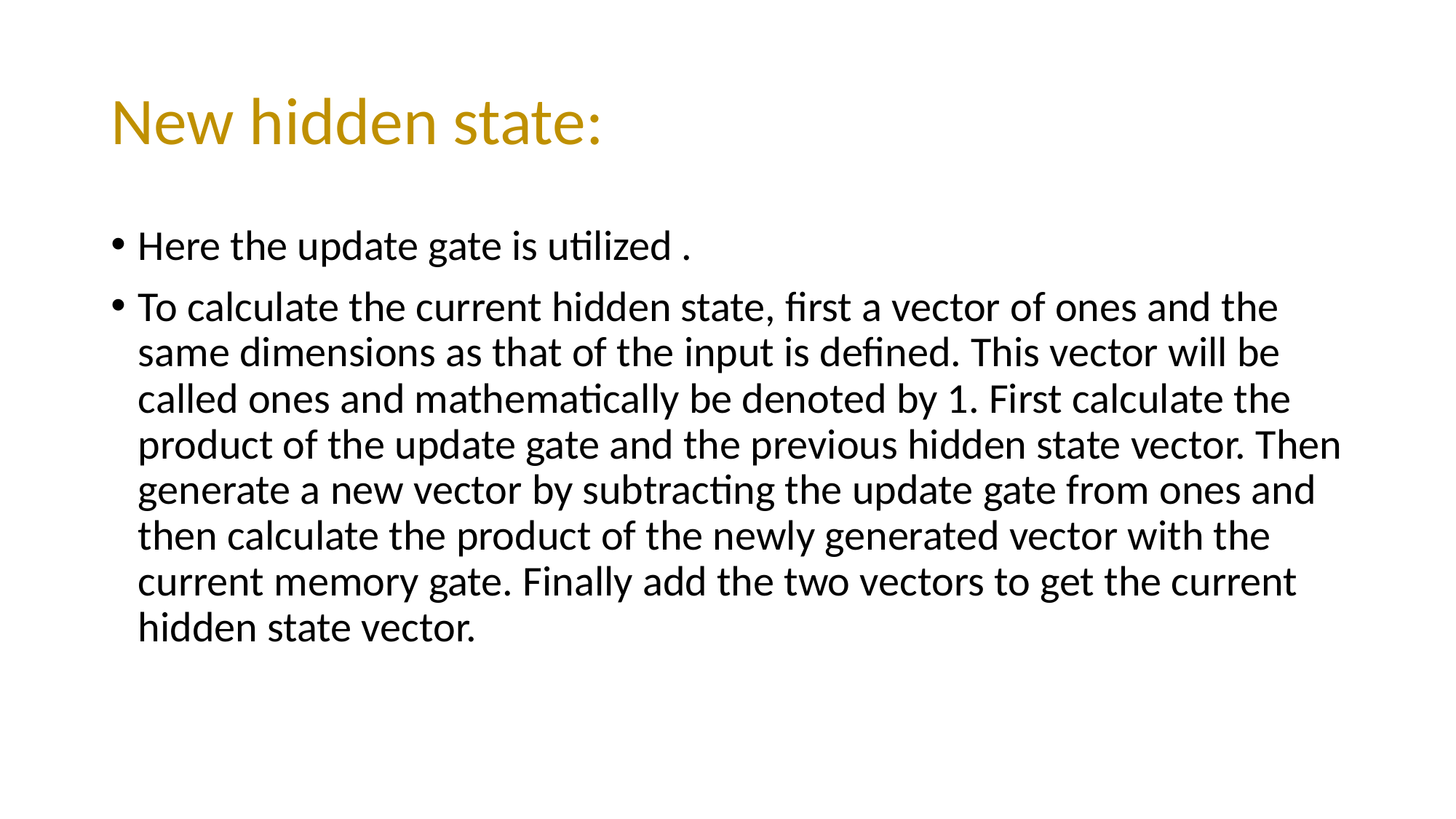

# New hidden state:
Here the update gate is utilized .
To calculate the current hidden state, first a vector of ones and the same dimensions as that of the input is defined. This vector will be called ones and mathematically be denoted by 1. First calculate the product of the update gate and the previous hidden state vector. Then generate a new vector by subtracting the update gate from ones and then calculate the product of the newly generated vector with the current memory gate. Finally add the two vectors to get the current hidden state vector.